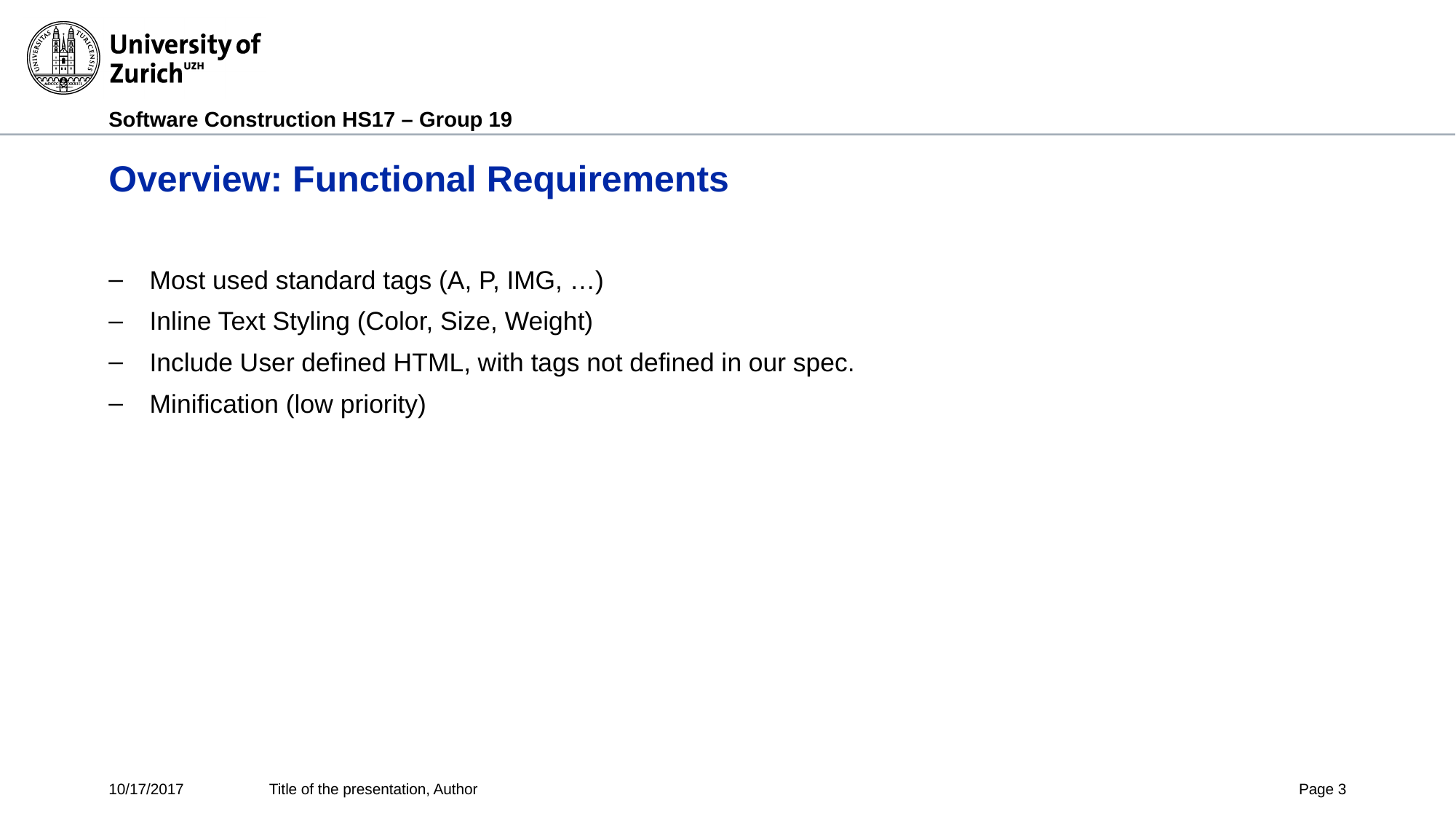

# Overview: Functional Requirements
Most used standard tags (A, P, IMG, …)
Inline Text Styling (Color, Size, Weight)
Include User defined HTML, with tags not defined in our spec.
Minification (low priority)
10/17/2017
Title of the presentation, Author
Page 3